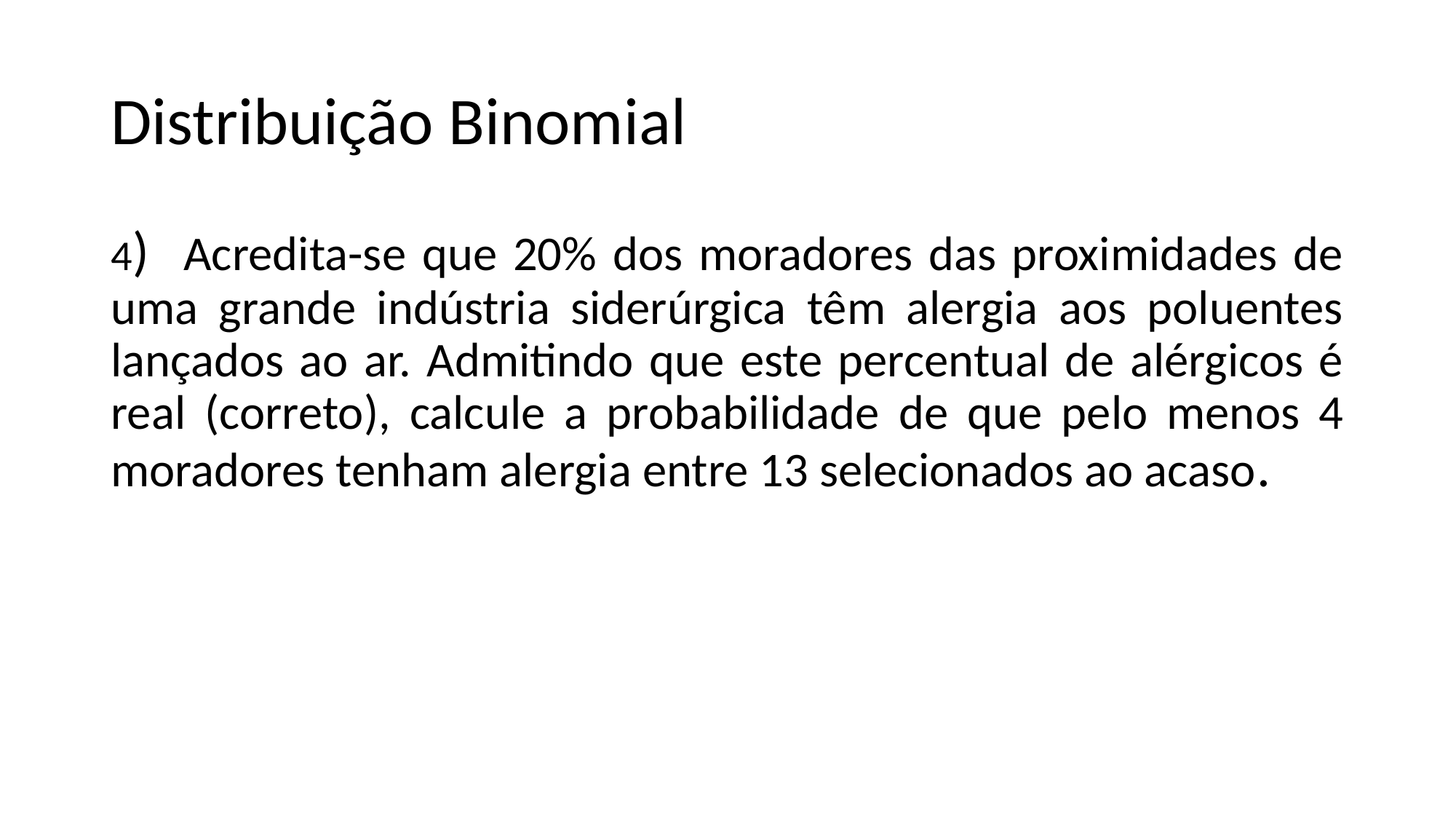

# Distribuição Binomial
4)  Acredita-se que 20% dos moradores das proximidades de uma grande indústria siderúrgica têm alergia aos poluentes lançados ao ar. Admitindo que este percentual de alérgicos é real (correto), calcule a probabilidade de que pelo menos 4 moradores tenham alergia entre 13 selecionados ao acaso.